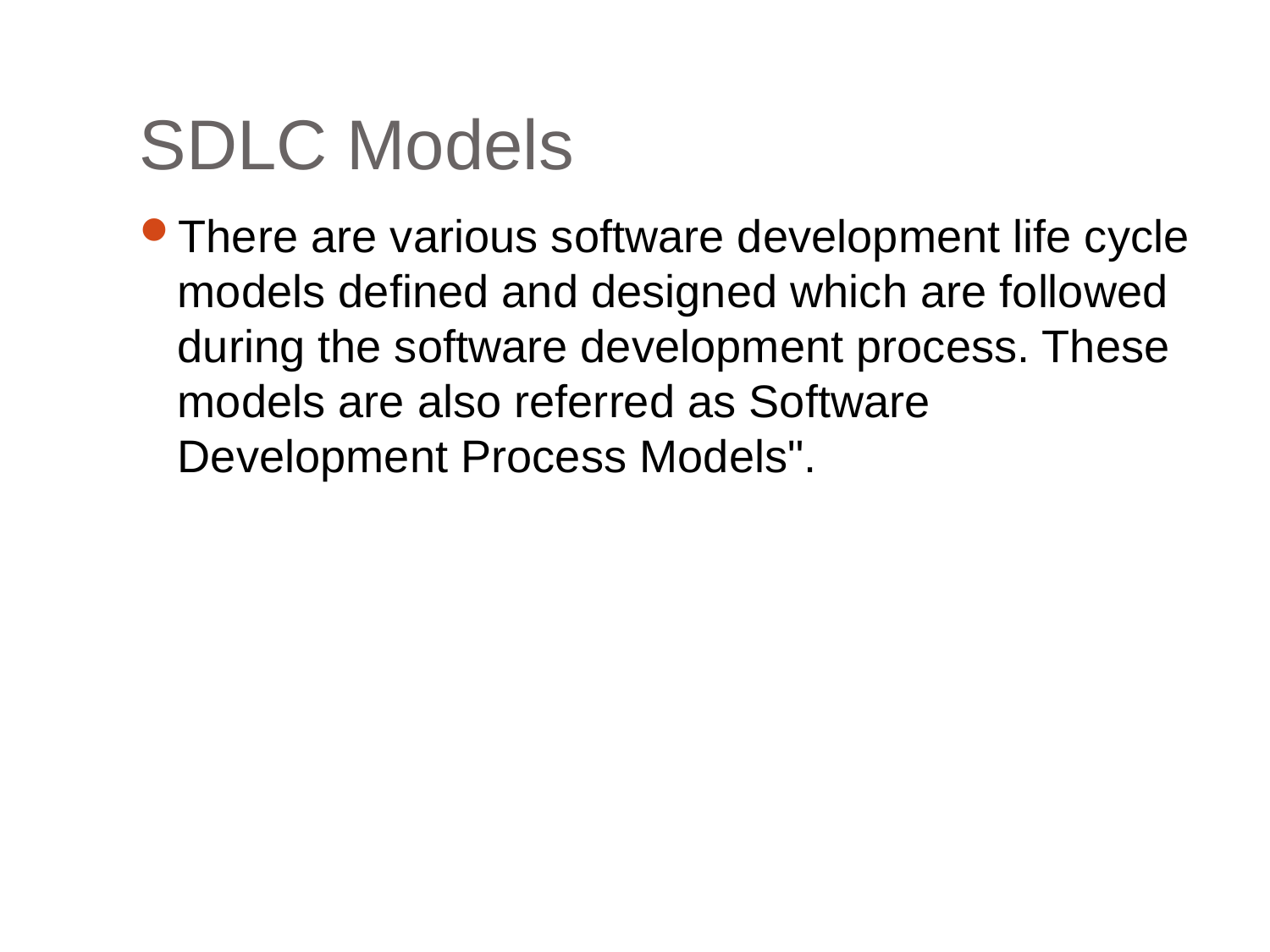

# SDLC Models
There are various software development life cycle models defined and designed which are followed during the software development process. These models are also referred as Software Development Process Models".